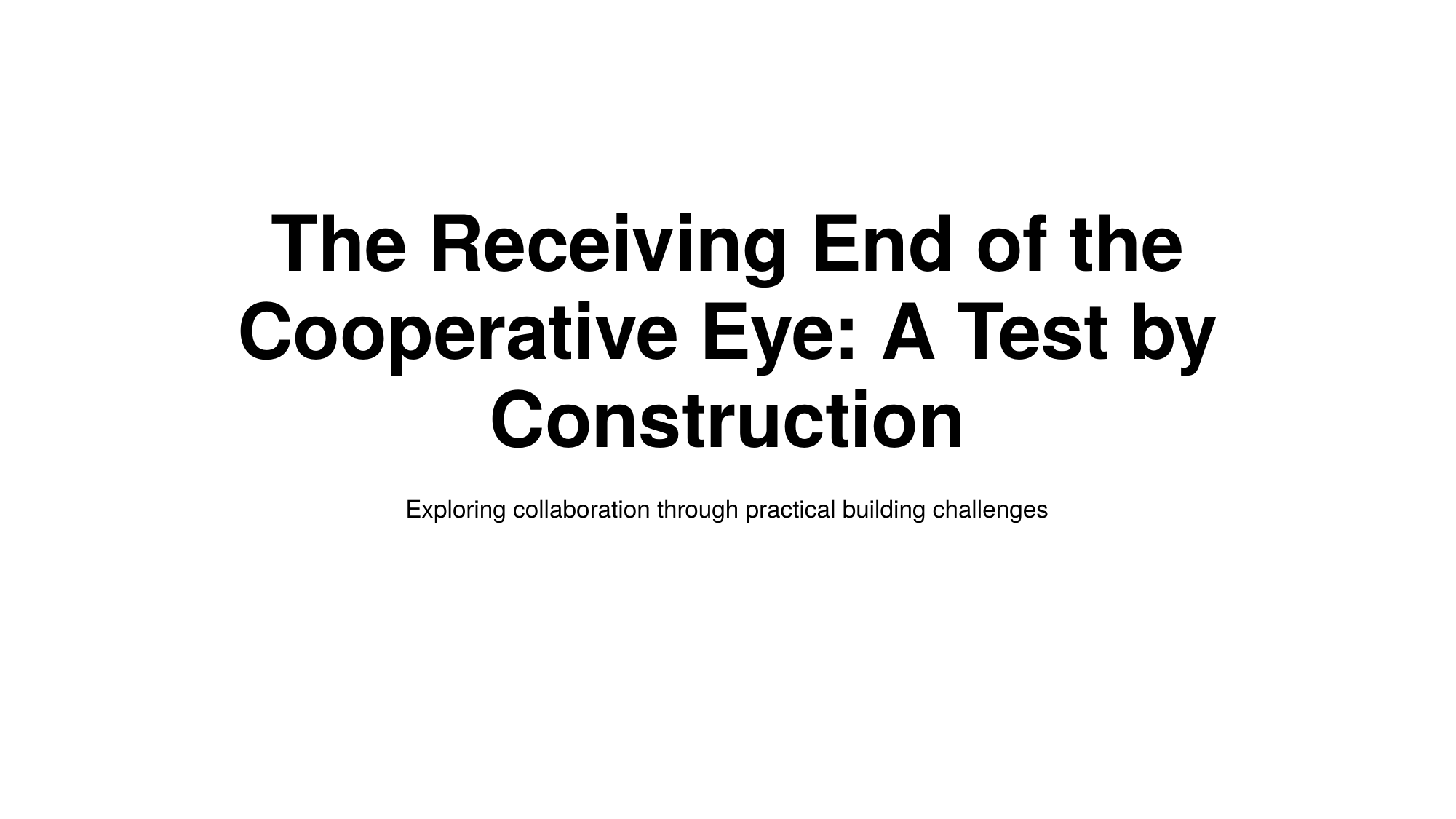

# The Receiving End of the Cooperative Eye: A Test by Construction
Exploring collaboration through practical building challenges